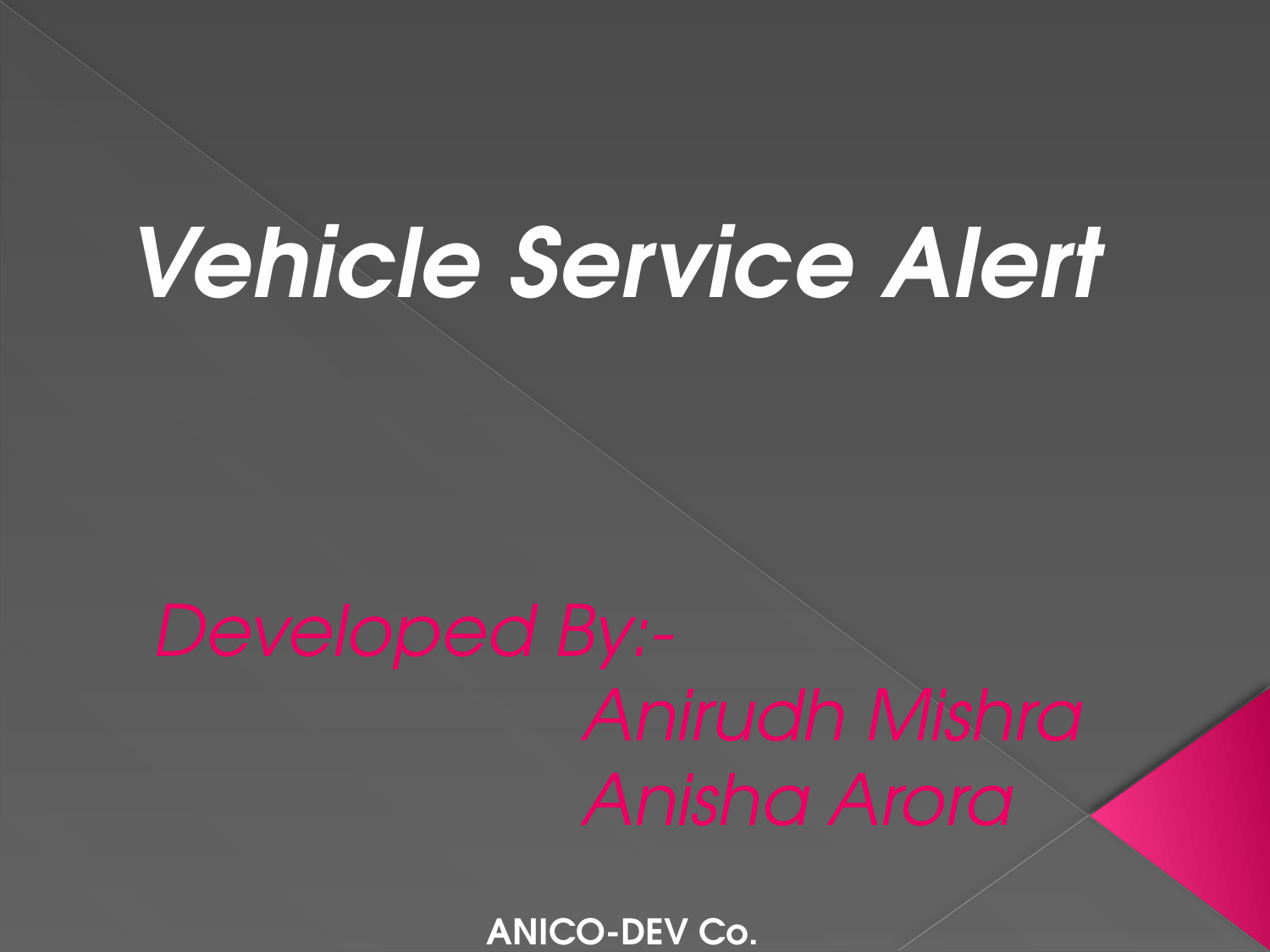

Vehicle Service Alert

# Developed By:- Anirudh Mishra Anisha Arora
      ANICO-DEV Co.